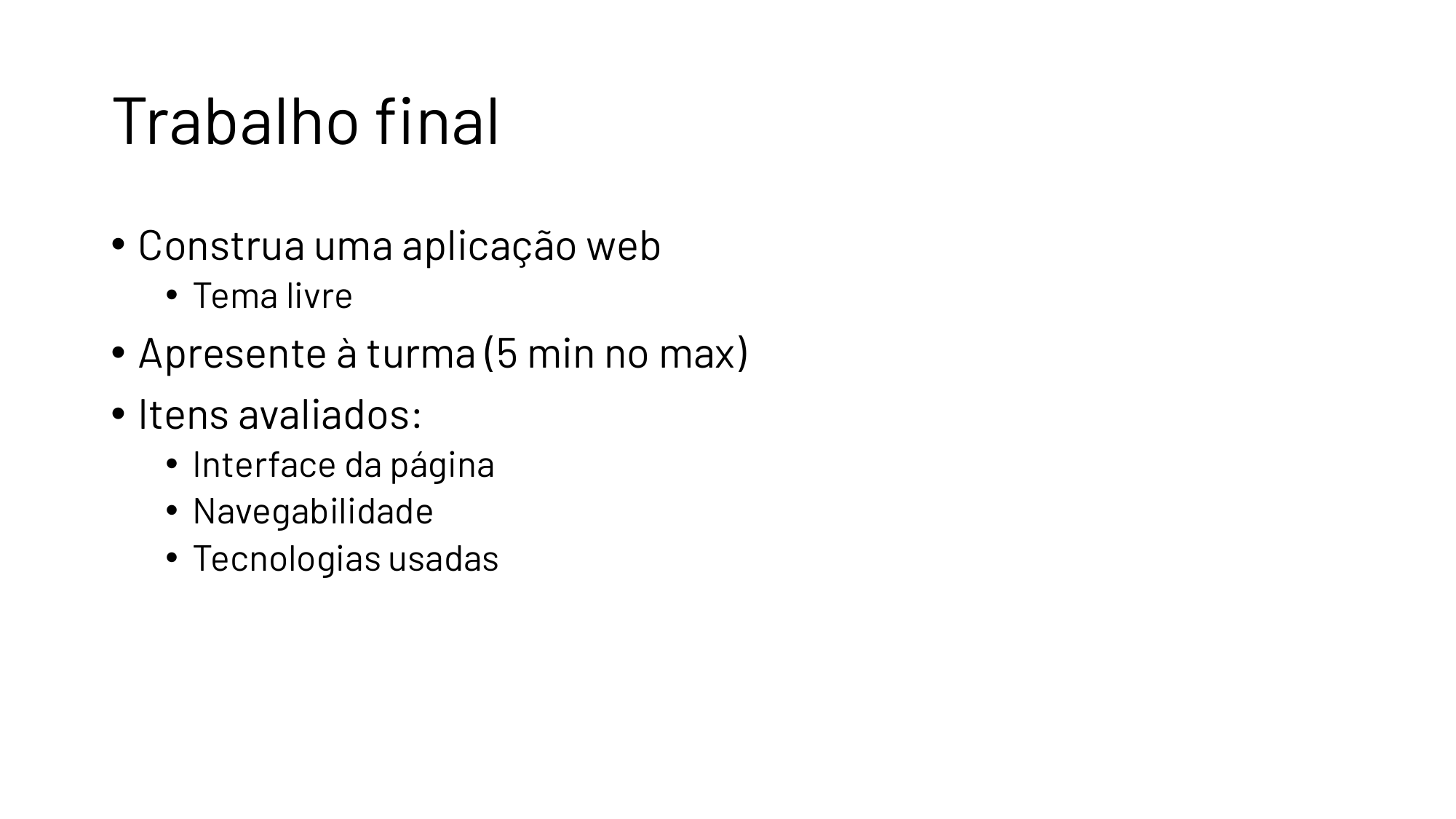

# Trabalho final
Construa uma aplicação web
Tema livre
Apresente à turma (5 min no max)
Itens avaliados:
Interface da página
Navegabilidade
Tecnologias usadas